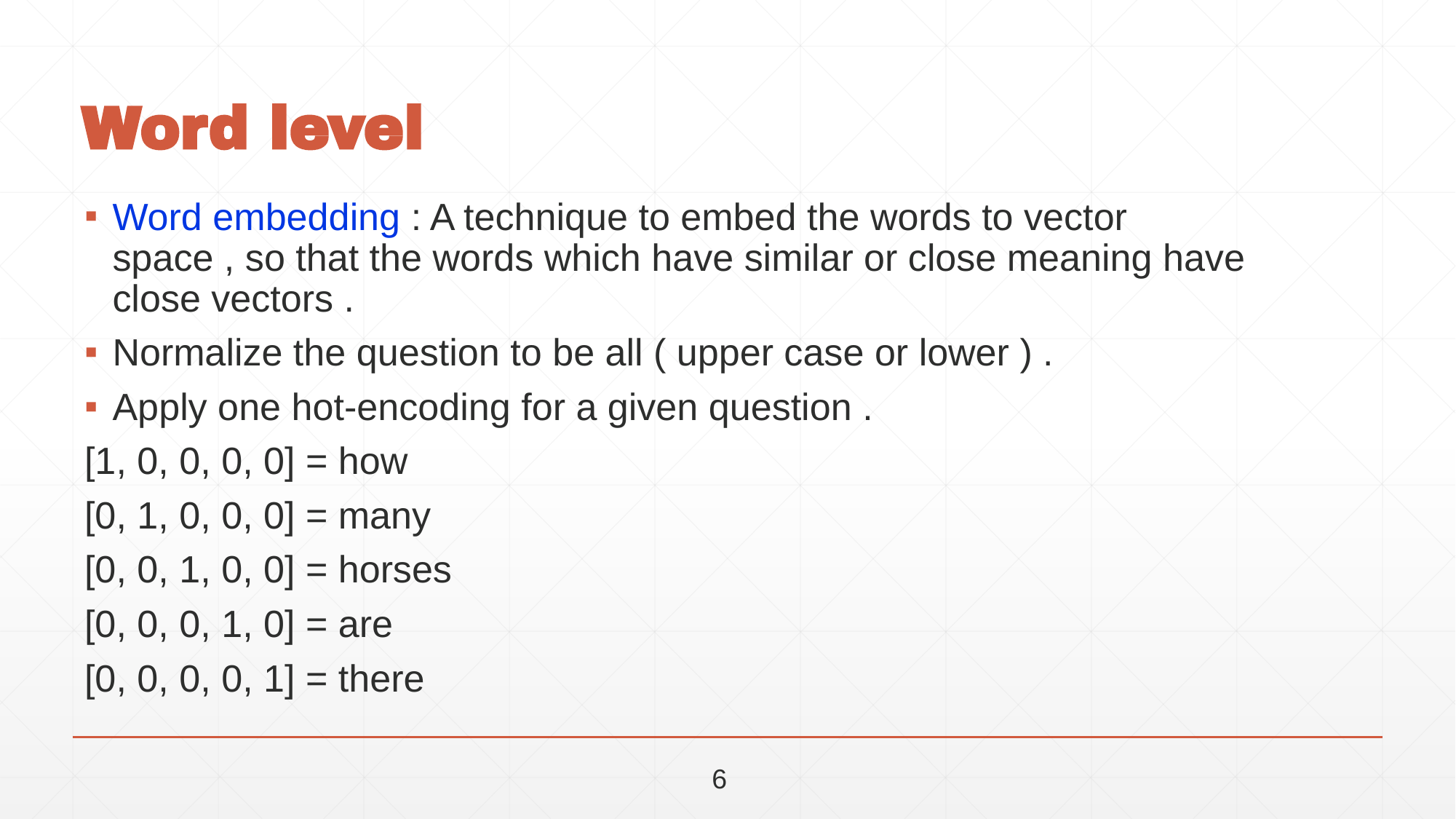

Word level
Word embedding : A technique to embed the words to vector space , so that the words which have similar or close meaning have close vectors .
Normalize the question to be all ( upper case or lower ) .
Apply one hot-encoding for a given question .
[1, 0, 0, 0, 0] = how
[0, 1, 0, 0, 0] = many
[0, 0, 1, 0, 0] = horses
[0, 0, 0, 1, 0] = are
[0, 0, 0, 0, 1] = there

6